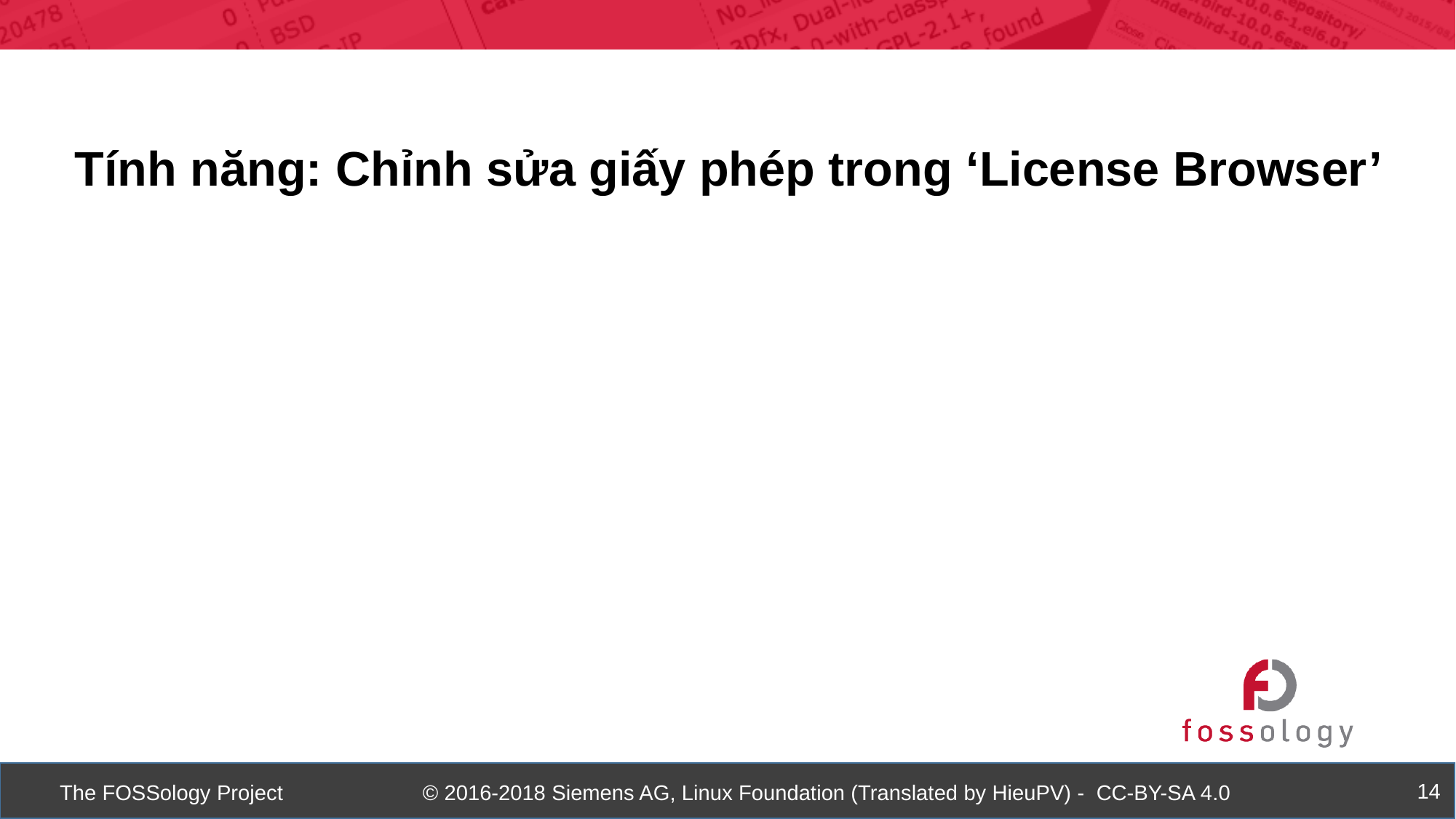

Tính năng: Chỉnh sửa giấy phép trong ‘License Browser’